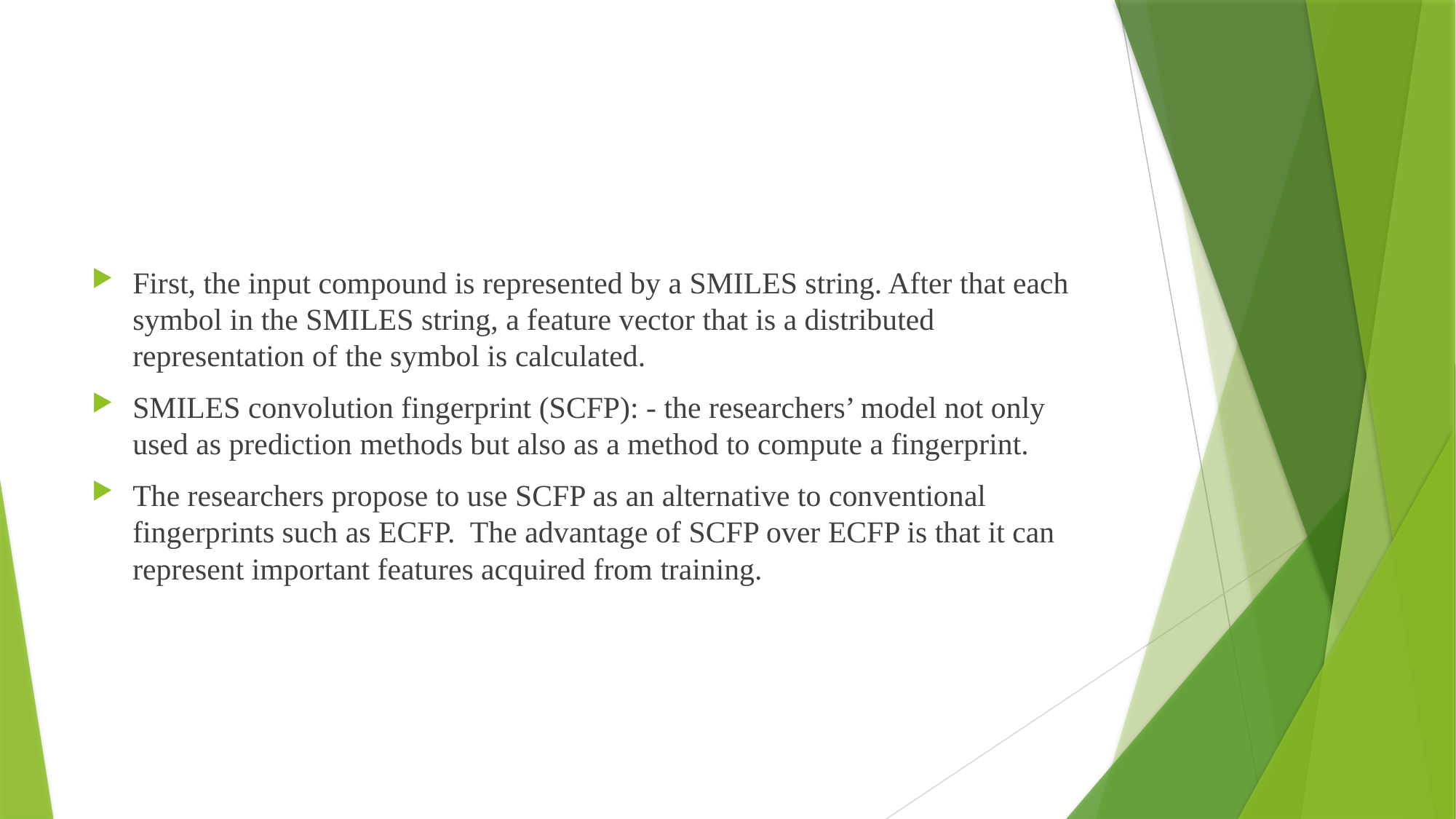

#
First, the input compound is represented by a SMILES string. After that each symbol in the SMILES string, a feature vector that is a distributed representation of the symbol is calculated.
SMILES convolution fingerprint (SCFP): - the researchers’ model not only used as prediction methods but also as a method to compute a fingerprint.
The researchers propose to use SCFP as an alternative to conventional fingerprints such as ECFP.  The advantage of SCFP over ECFP is that it can represent important features acquired from training.